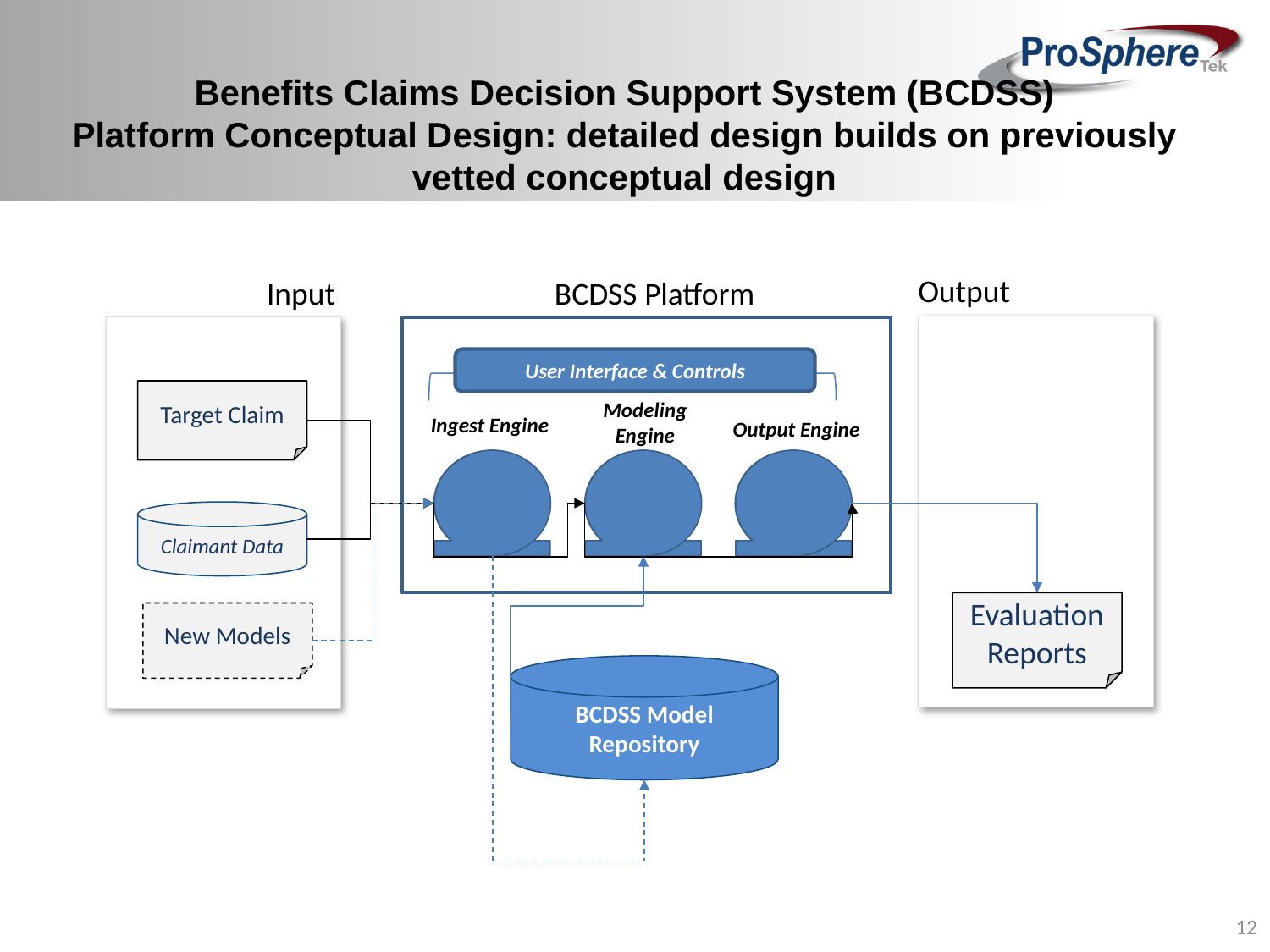

# Benefits Claims Decision Support System (BCDSS) Platform Conceptual Design: detailed design builds on previously vetted conceptual design

Output
Input
BCDSS Platform

User Interface & Controls
Target Claim
Modeling Engine
Ingest Engine
Output Engine

Claimant Data
Evaluation Reports
New Models
BCDSS Model Repository
12